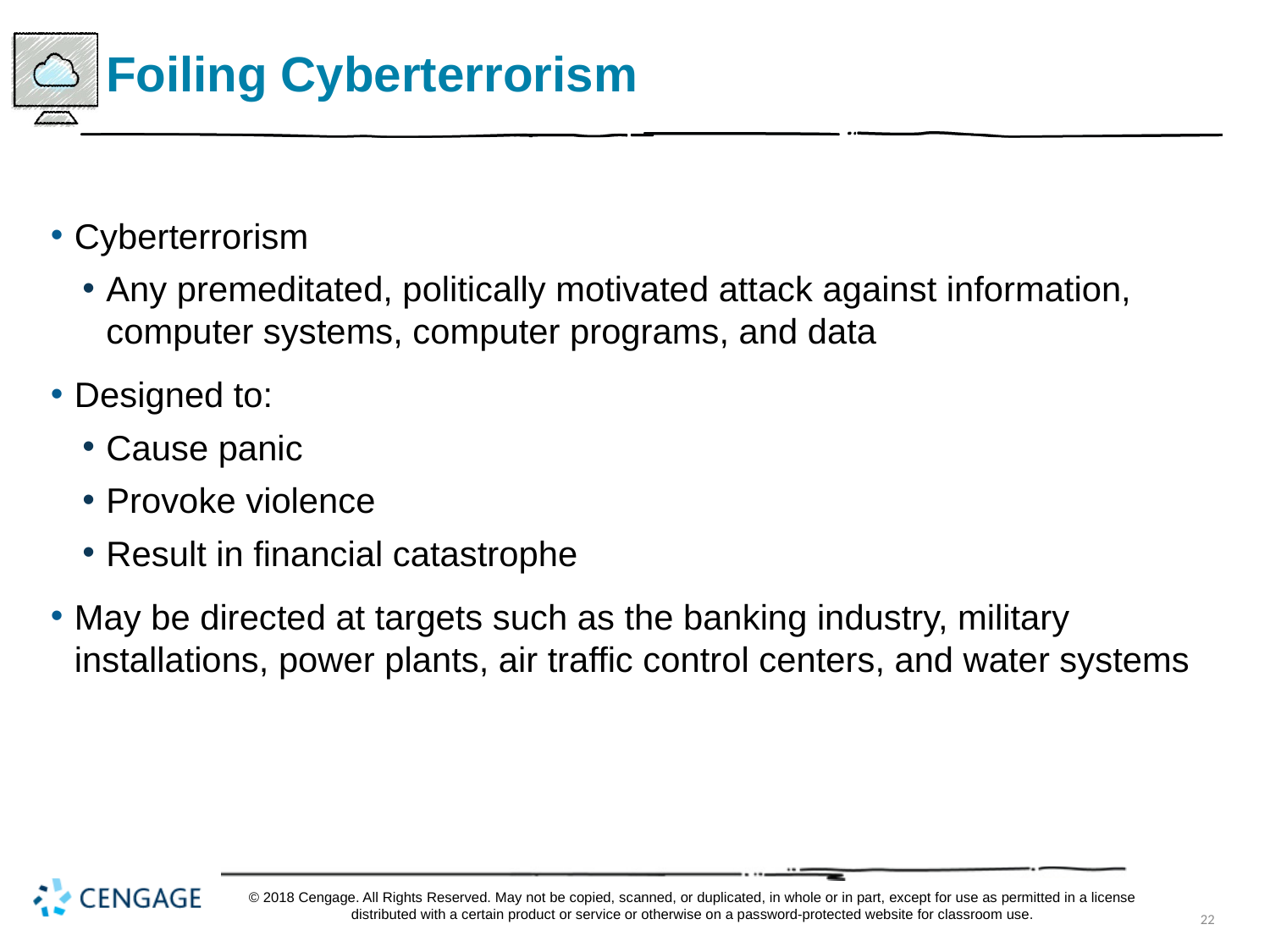

# Foiling Cyberterrorism
Cyberterrorism
Any premeditated, politically motivated attack against information, computer systems, computer programs, and data
Designed to:
Cause panic
Provoke violence
Result in financial catastrophe
May be directed at targets such as the banking industry, military installations, power plants, air traffic control centers, and water systems
© 2018 Cengage. All Rights Reserved. May not be copied, scanned, or duplicated, in whole or in part, except for use as permitted in a license distributed with a certain product or service or otherwise on a password-protected website for classroom use.